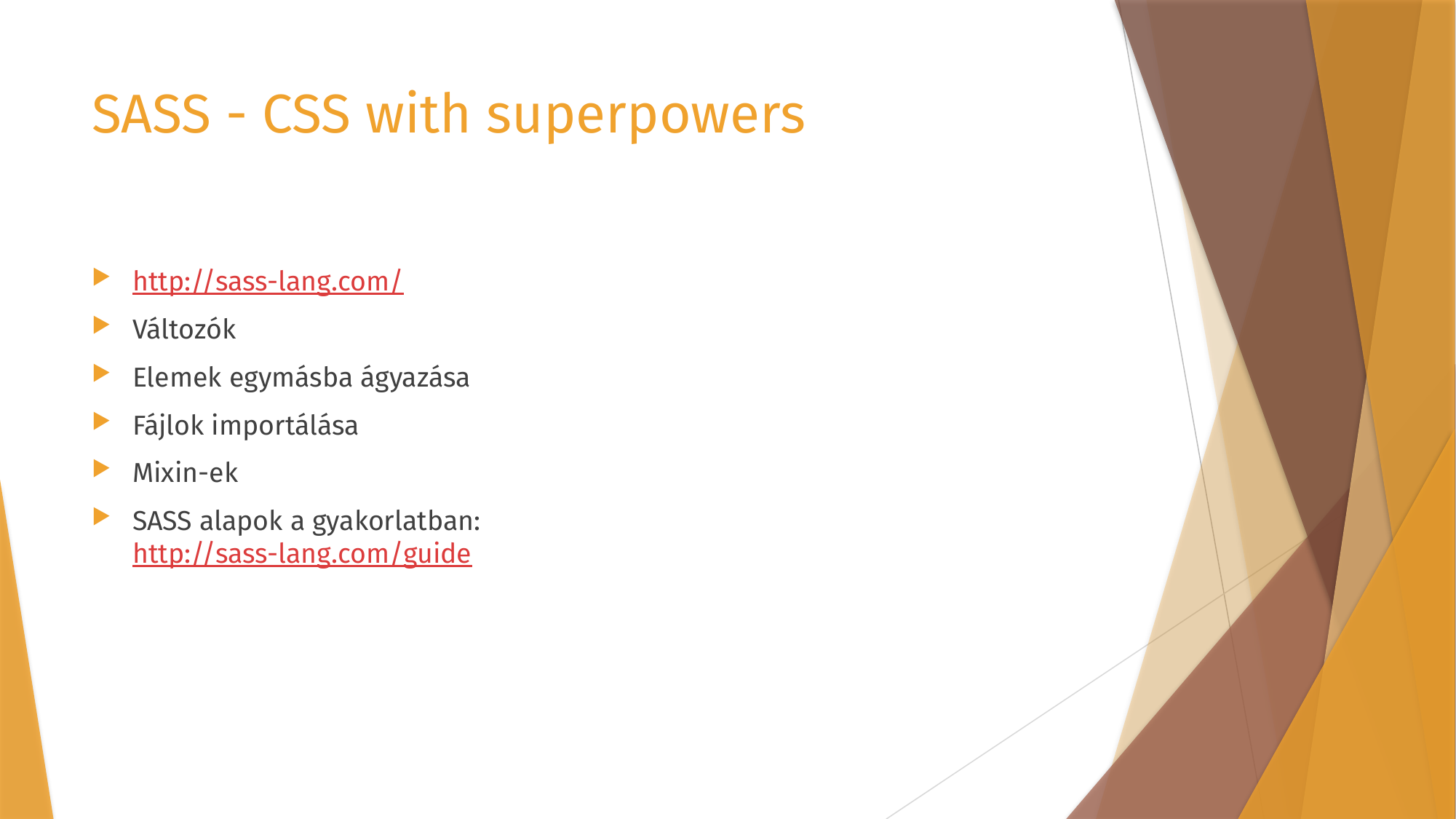

# SASS - CSS with superpowers
http://sass-lang.com/
Változók
Elemek egymásba ágyazása
Fájlok importálása
Mixin-ek
SASS alapok a gyakorlatban:
http://sass-lang.com/guide